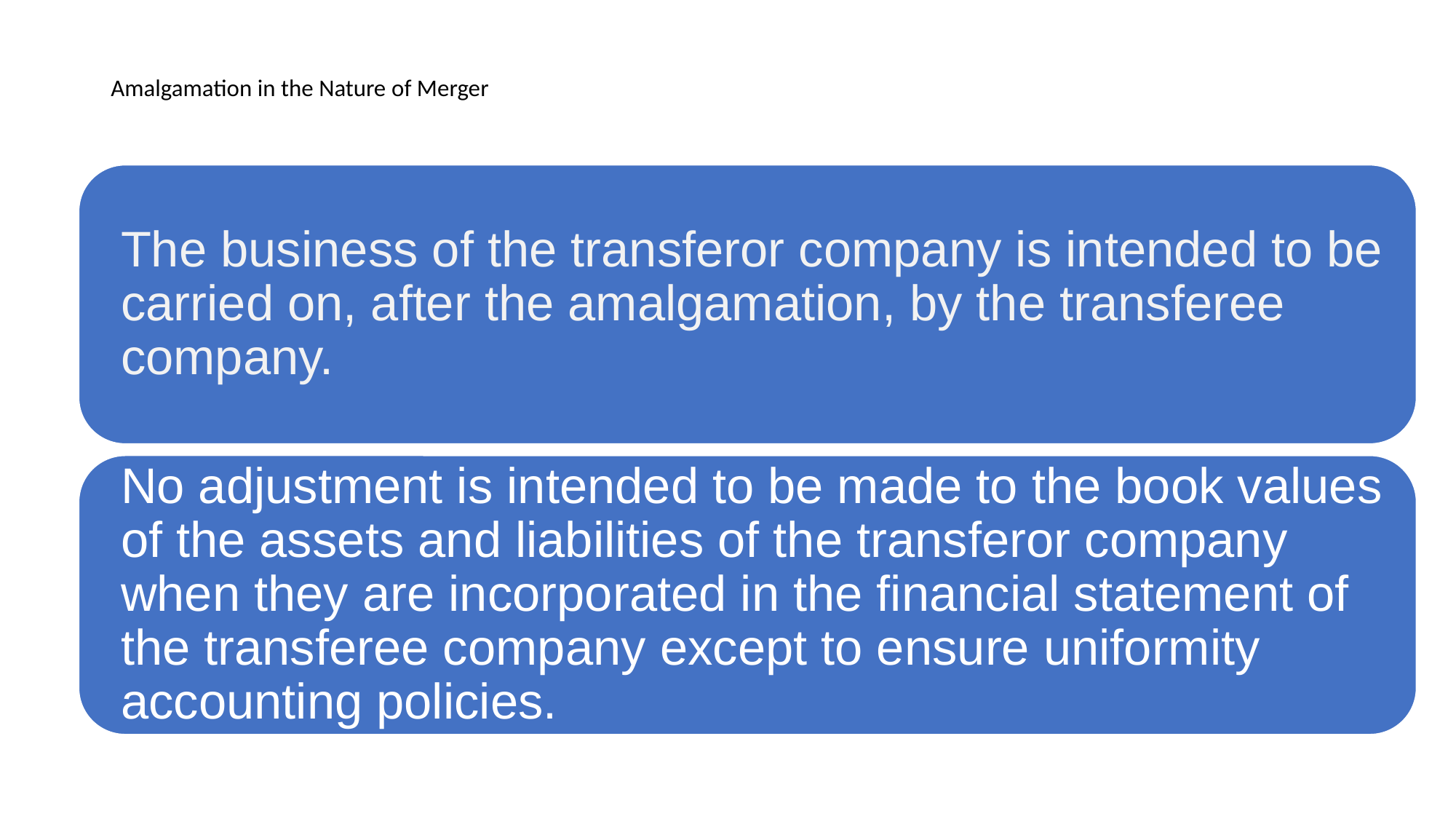

# Amalgamation in the Nature of Merger
The business of the transferor company is intended to be carried on, after the amalgamation, by the transferee company.
No adjustment is intended to be made to the book values of the assets and liabilities of the transferor company when they are incorporated in the financial statement of the transferee company except to ensure uniformity accounting policies.